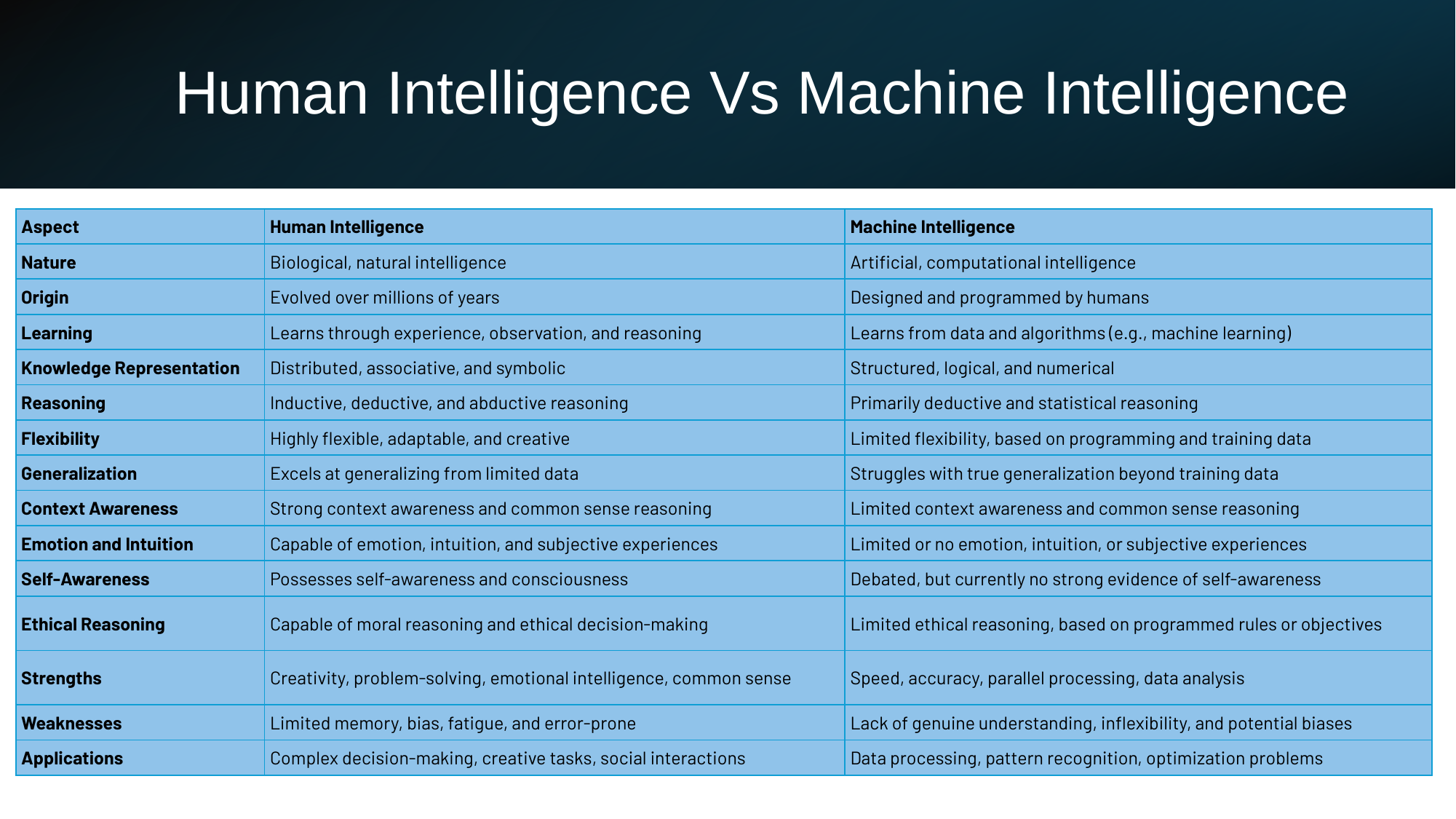

# Human Intelligence Vs Machine Intelligence
| Aspect | Human Intelligence | Machine Intelligence |
| --- | --- | --- |
| Nature | Biological, natural intelligence | Artificial, computational intelligence |
| Origin | Evolved over millions of years | Designed and programmed by humans |
| Learning | Learns through experience, observation, and reasoning | Learns from data and algorithms (e.g., machine learning) |
| Knowledge Representation | Distributed, associative, and symbolic | Structured, logical, and numerical |
| Reasoning | Inductive, deductive, and abductive reasoning | Primarily deductive and statistical reasoning |
| Flexibility | Highly flexible, adaptable, and creative | Limited flexibility, based on programming and training data |
| Generalization | Excels at generalizing from limited data | Struggles with true generalization beyond training data |
| Context Awareness | Strong context awareness and common sense reasoning | Limited context awareness and common sense reasoning |
| Emotion and Intuition | Capable of emotion, intuition, and subjective experiences | Limited or no emotion, intuition, or subjective experiences |
| Self-Awareness | Possesses self-awareness and consciousness | Debated, but currently no strong evidence of self-awareness |
| Ethical Reasoning | Capable of moral reasoning and ethical decision-making | Limited ethical reasoning, based on programmed rules or objectives |
| Strengths | Creativity, problem-solving, emotional intelligence, common sense | Speed, accuracy, parallel processing, data analysis |
| Weaknesses | Limited memory, bias, fatigue, and error-prone | Lack of genuine understanding, inflexibility, and potential biases |
| Applications | Complex decision-making, creative tasks, social interactions | Data processing, pattern recognition, optimization problems |